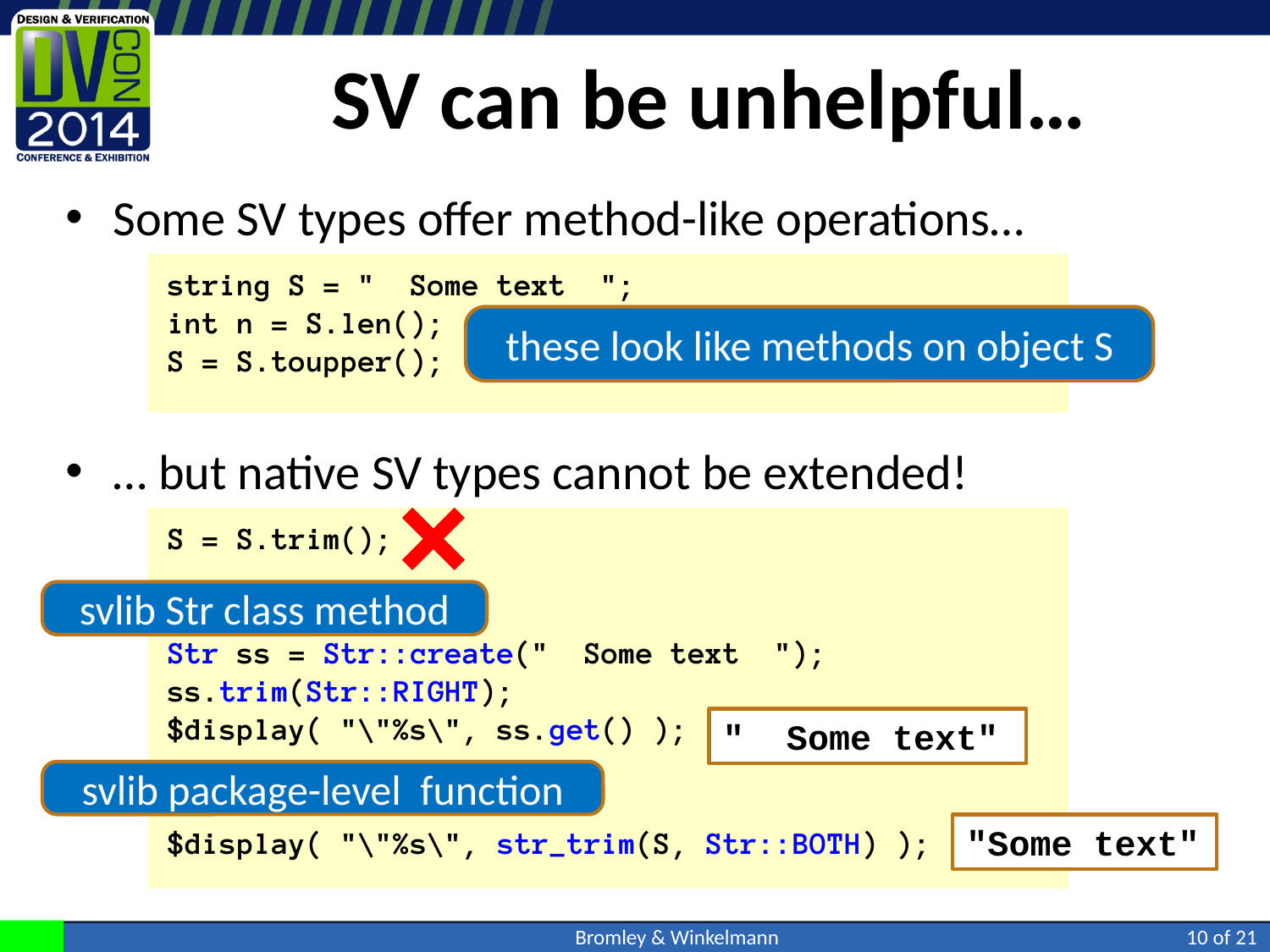

# SV can be unhelpful…
Some SV types offer method-like operations…
string S = "  Some text  ";
int n = S.len();
S = S.toupper();

these look like methods on object S
… but native SV types cannot be extended!

S = S.trim();

Str ss = Str::create("  Some text  ");
ss.trim(Str::RIGHT);
$display( "\"%s\", ss.get() );

$display( "\"%s\", str_trim(S, Str::BOTH) );

svlib Str class method
"  Some text"
svlib package-level  function
"Some text"